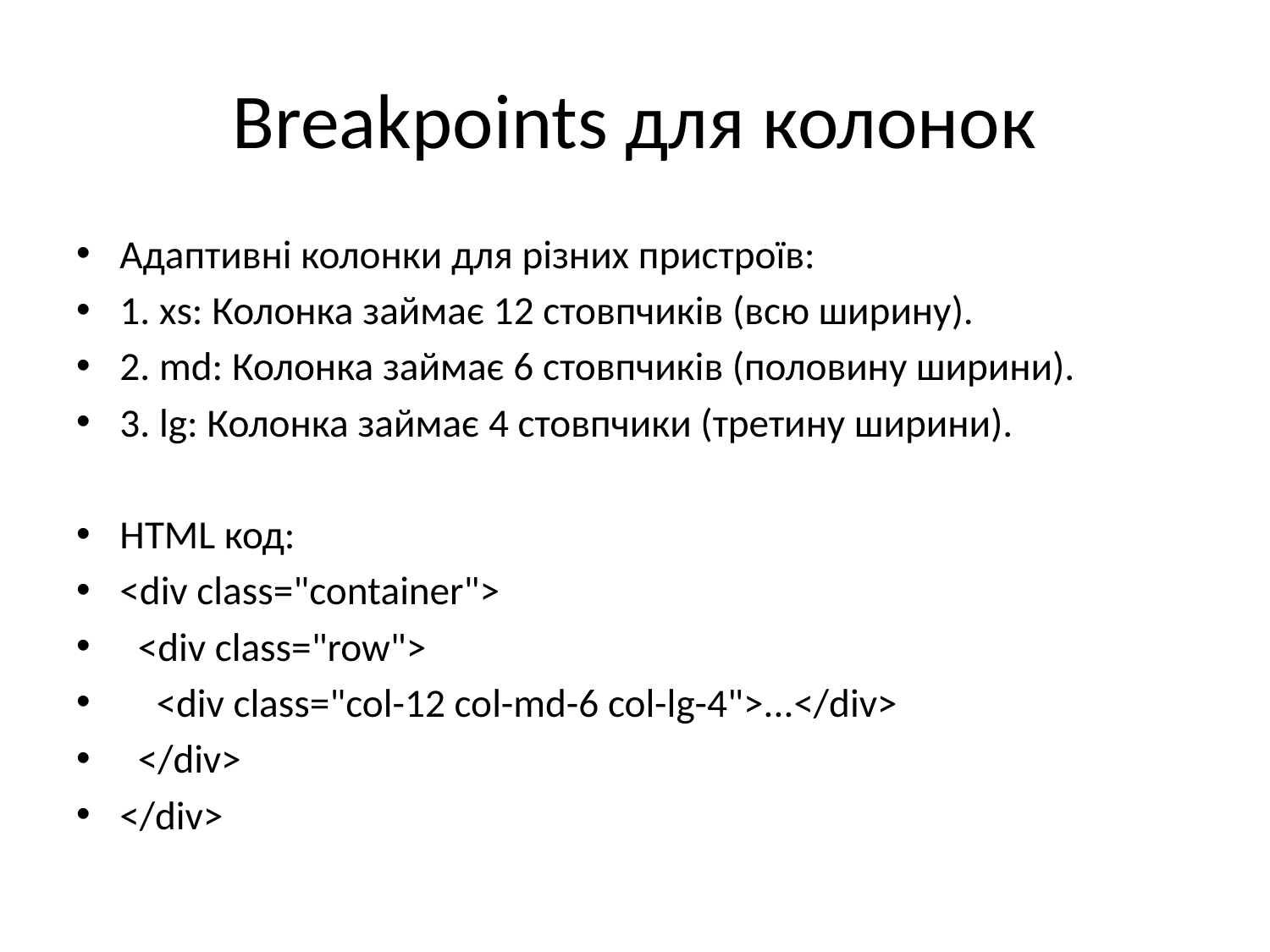

# Breakpoints для колонок
Адаптивні колонки для різних пристроїв:
1. xs: Колонка займає 12 стовпчиків (всю ширину).
2. md: Колонка займає 6 стовпчиків (половину ширини).
3. lg: Колонка займає 4 стовпчики (третину ширини).

HTML код:
<div class="container">
  <div class="row">
    <div class="col-12 col-md-6 col-lg-4">...</div>
  </div>
</div>